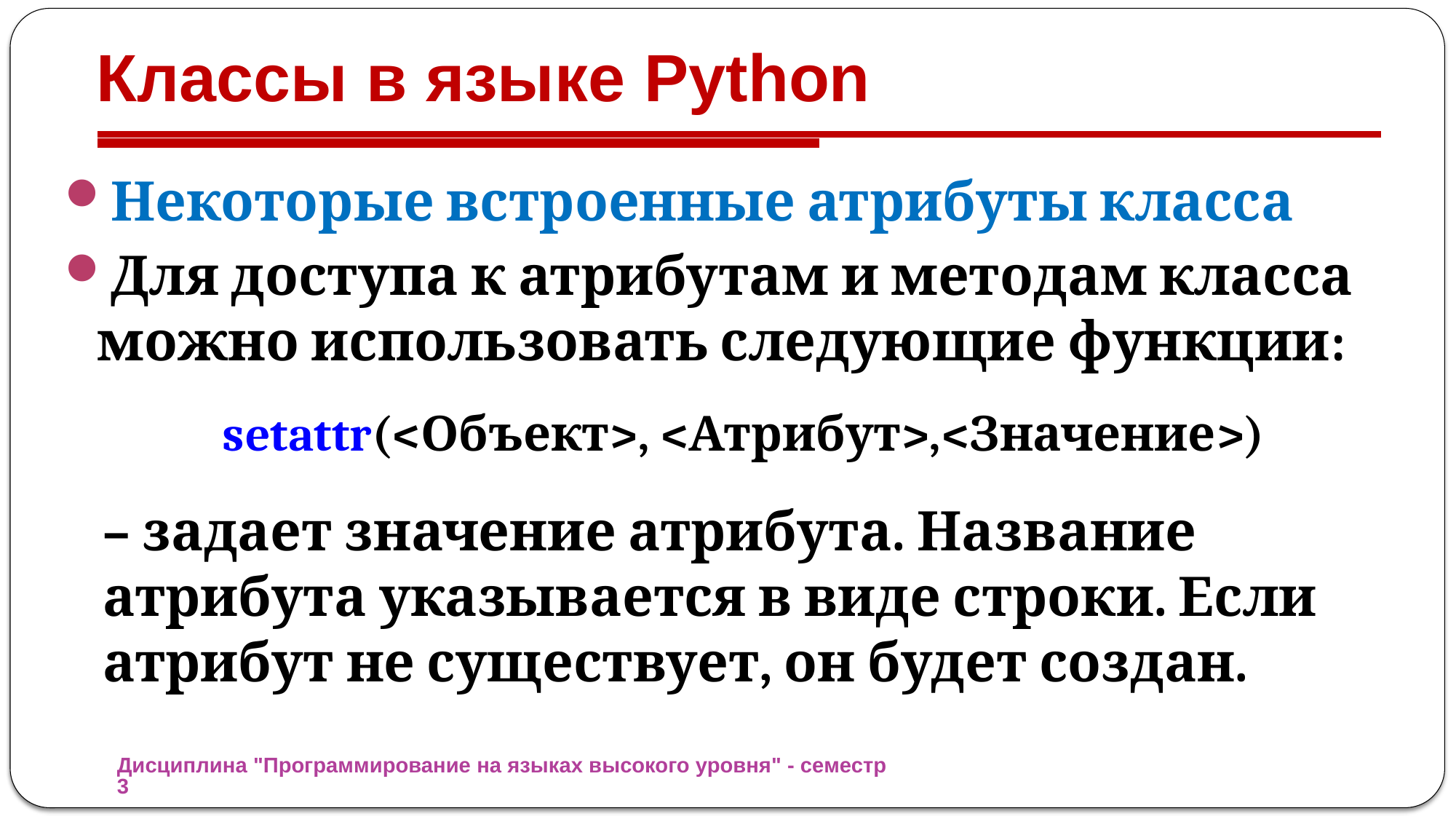

# Классы в языке Python
Некоторые встроенные атрибуты класса
Для доступа к атрибутам и методам класса можно использовать следующие функции:

setattr(<Объект>, <Атрибут>,<Значение>)

– задает значение атрибута. Название атрибута указывается в виде строки. Если атрибут не существует, он будет создан.
Дисциплина "Программирование на языках высокого уровня" - семестр 3